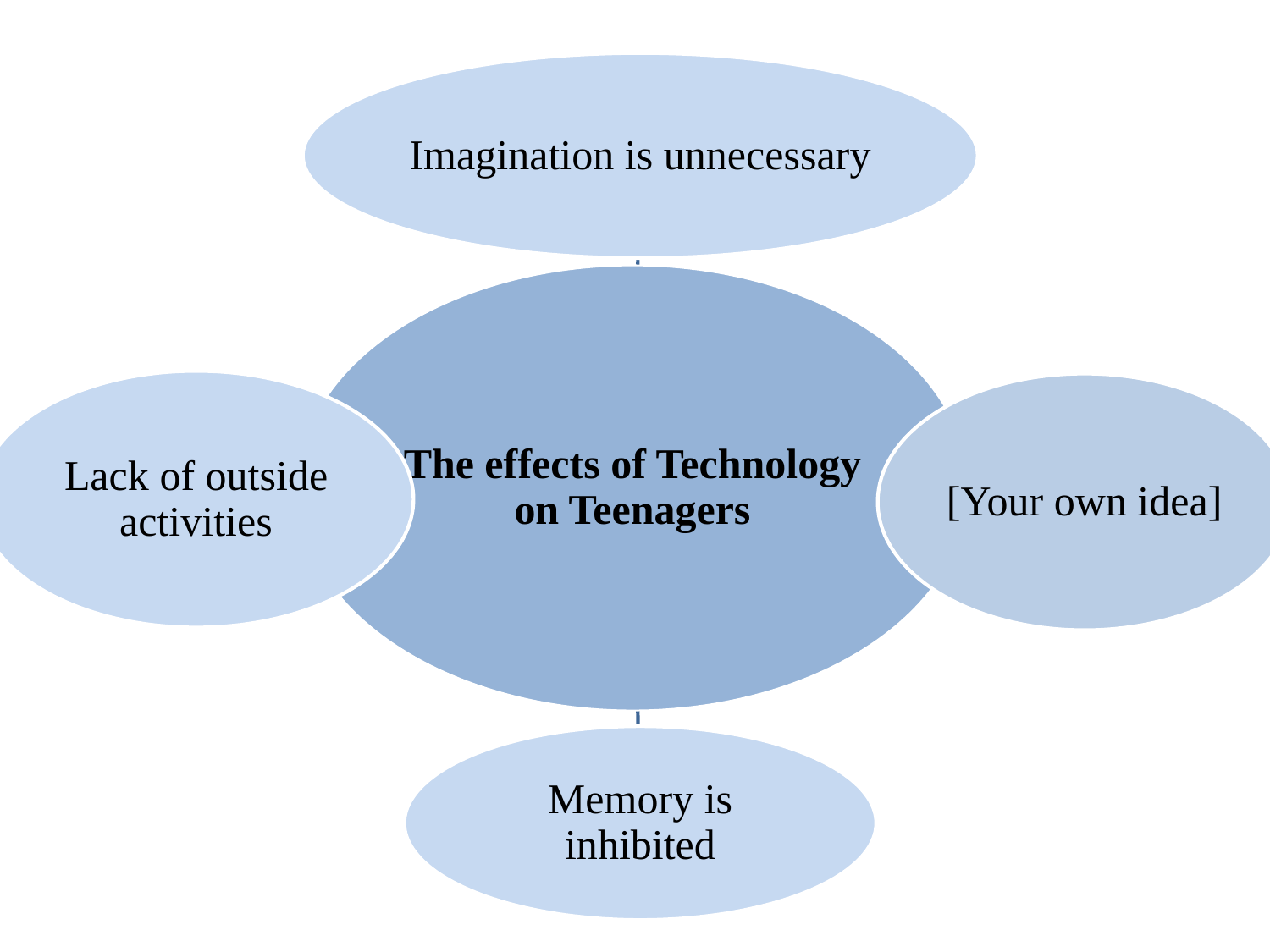

The effects of Technology on Teenagers

Imagination is unnecessary

[Your own idea]

Memory is inhibited

Lack of outside activities
#